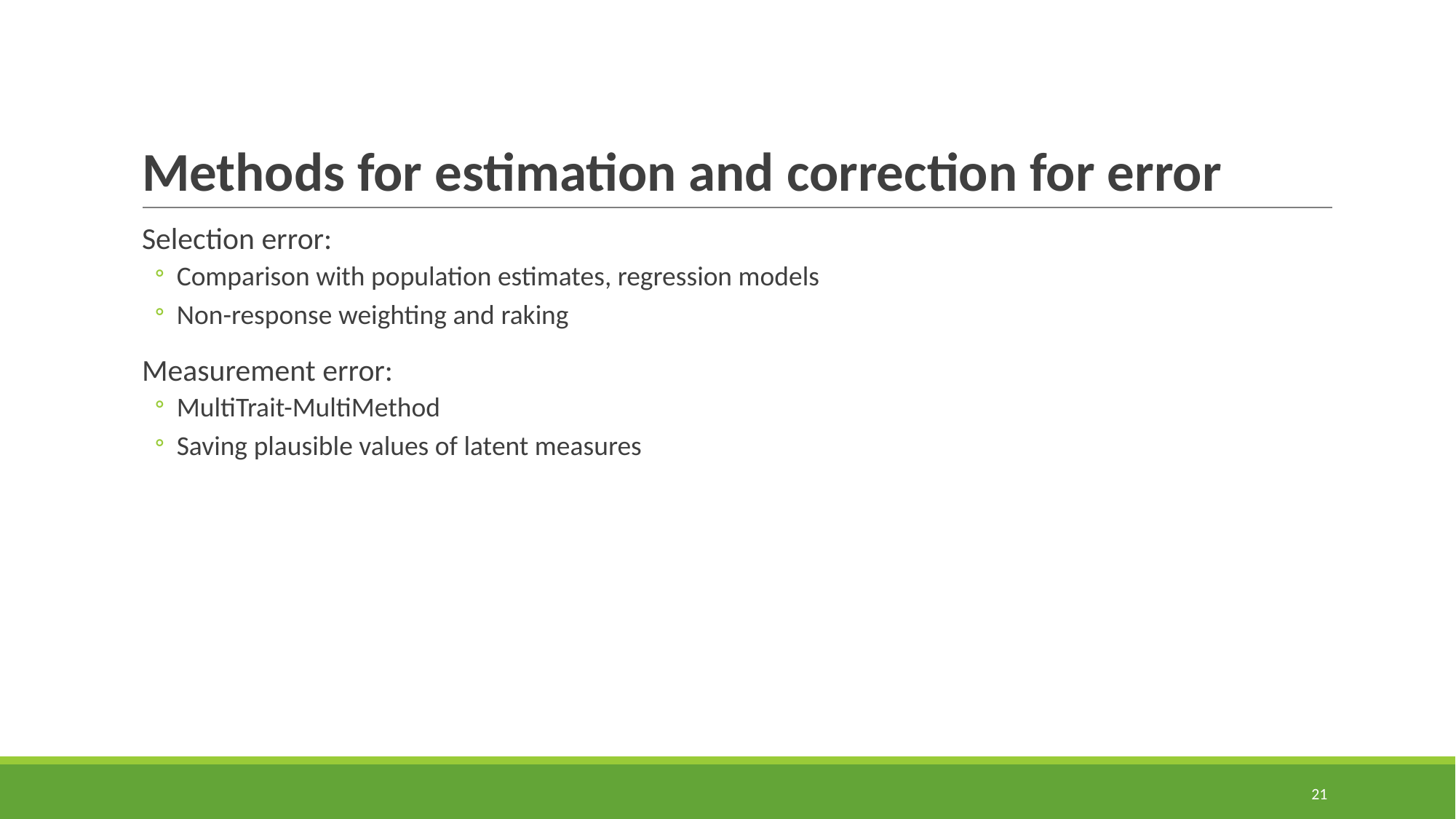

# Methods for estimation and correction for error
Selection error:
Comparison with population estimates, regression models
Non-response weighting and raking
Measurement error:
MultiTrait-MultiMethod
Saving plausible values of latent measures

21